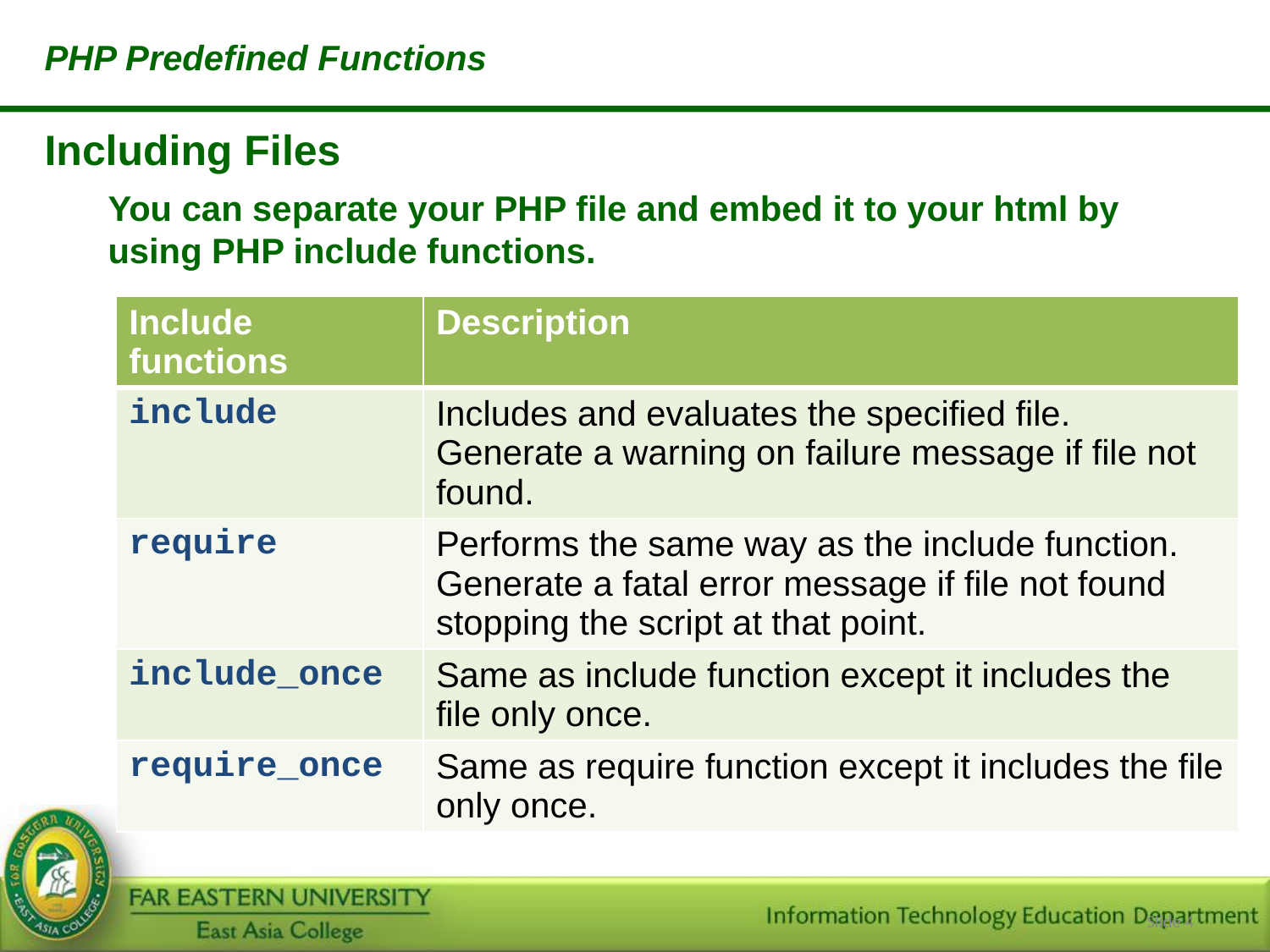

PHP Predefined Functions

Including Files
	You can separate your PHP file and embed it to your html by using PHP include functions.
| Include functions | Description |
| --- | --- |
| include | Includes and evaluates the specified file. Generate a warning on failure message if file not found. |
| require | Performs the same way as the include function. Generate a fatal error message if file not found stopping the script at that point. |
| include\_once | Same as include function except it includes the file only once. |
| require\_once | Same as require function except it includes the file only once. |
Syntax:
	include(“file”);

Slide 4